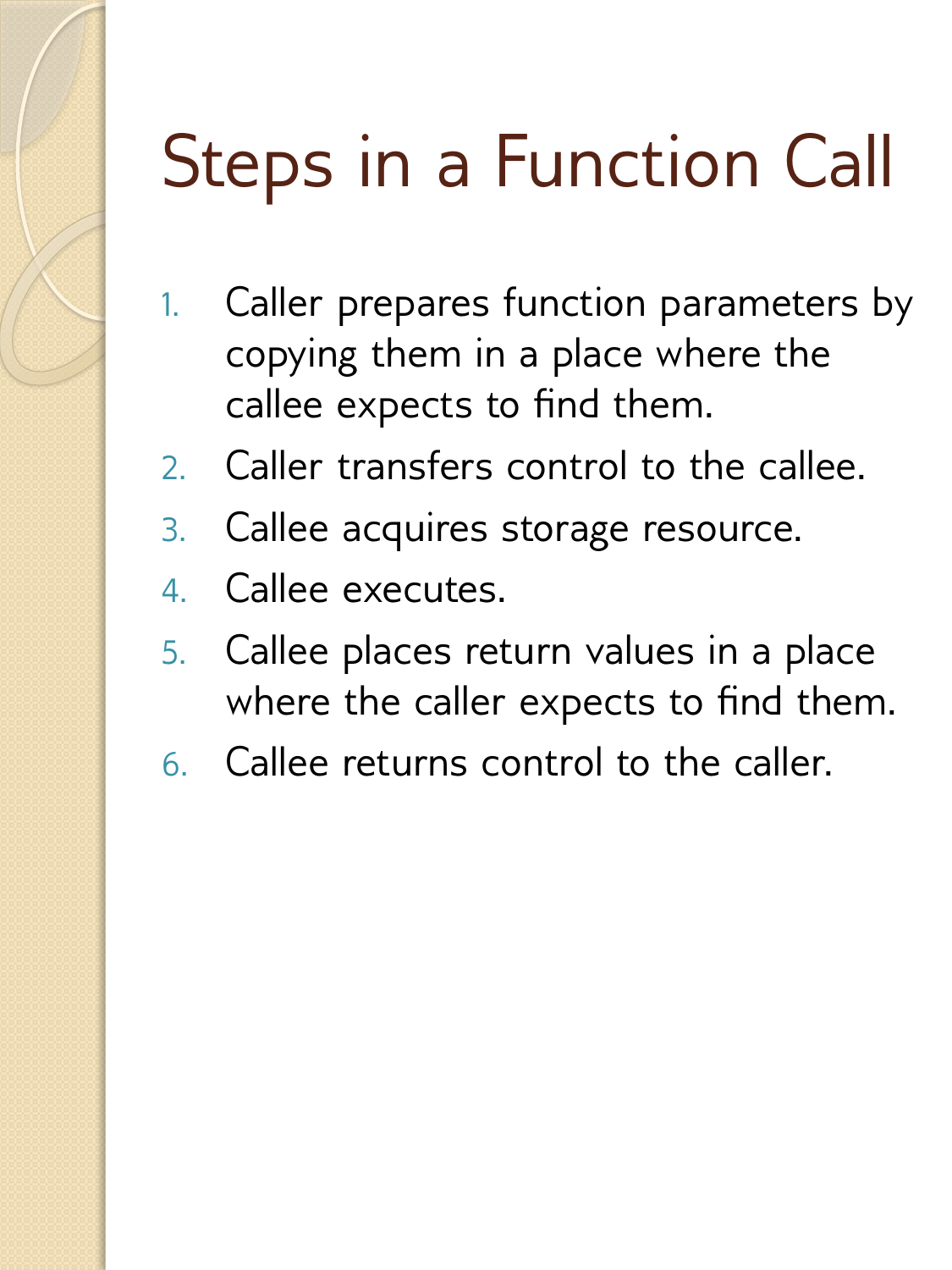

# Steps in a Function Call
Caller prepares function parameters by copying them in a place where the callee expects to find them.
Caller transfers control to the callee.
Callee acquires storage resource.
Callee executes.
Callee places return values in a place where the caller expects to find them.
Callee returns control to the caller.